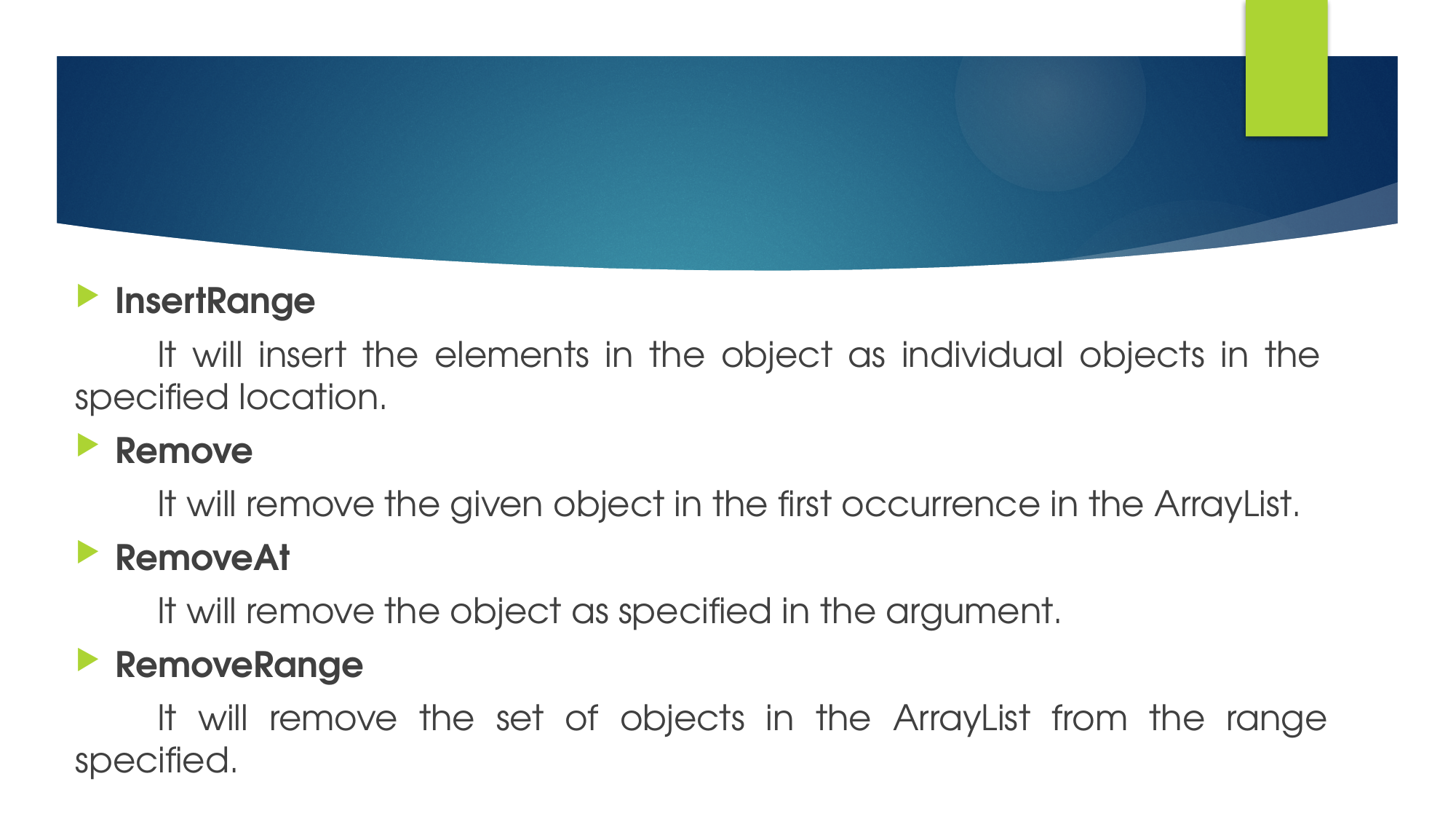

InsertRange
	It will insert the elements in the object as individual objects in the 	specified location.
Remove
	It will remove the given object in the first occurrence in the ArrayList.
RemoveAt
	It will remove the object as specified in the argument.
RemoveRange
	It will remove the set of objects in the ArrayList from the range  	specified.